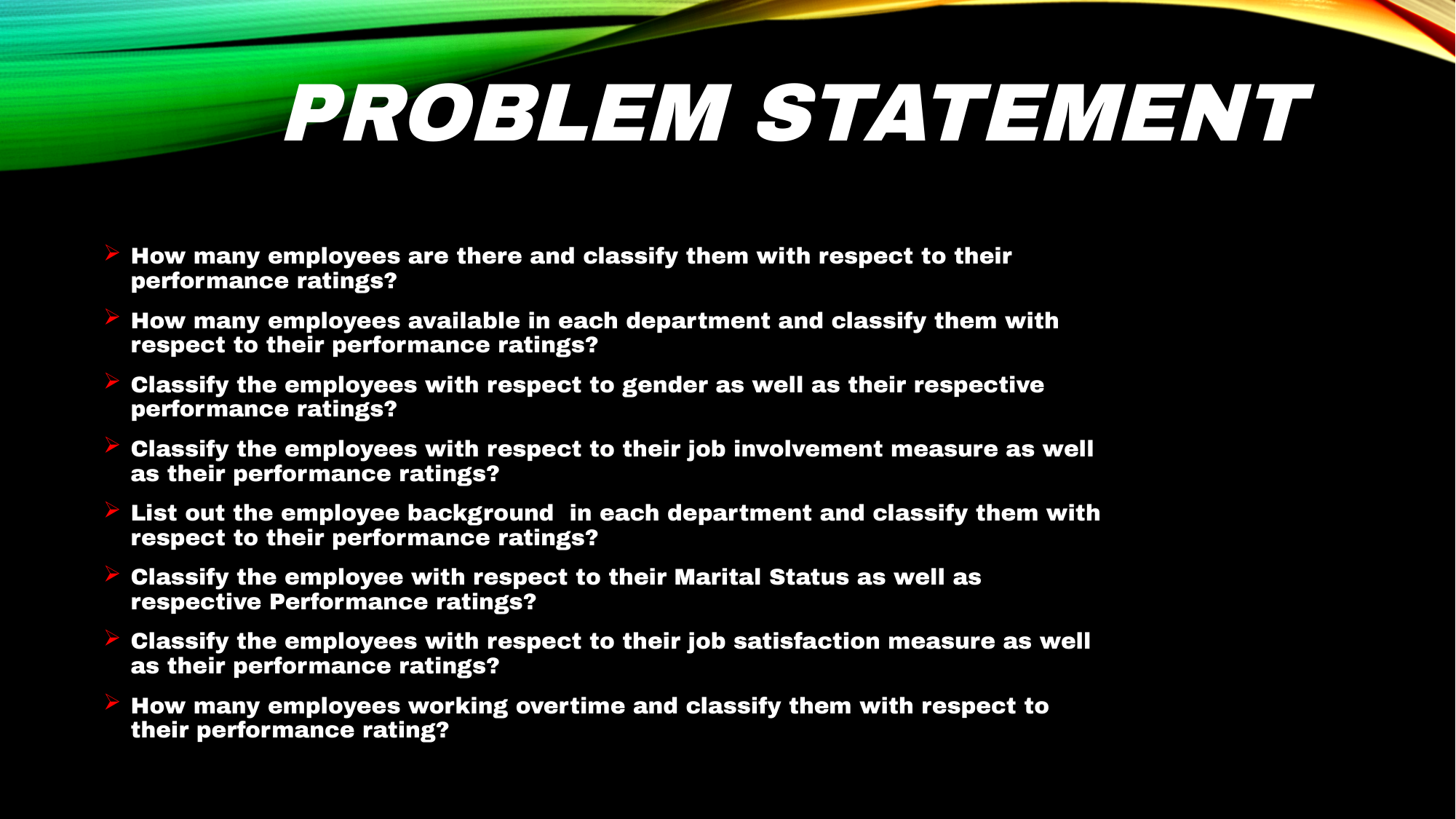

# Problem Statement
How many employees are there and classify them with respect to their performance ratings?
How many employees available in each department and classify them with respect to their performance ratings?
Classify the employees with respect to gender as well as their respective performance ratings?
Classify the employees with respect to their job involvement measure as well as their performance ratings?
List out the employee background  in each department and classify them with respect to their performance ratings?
Classify the employee with respect to their Marital Status as well as respective Performance ratings?
Classify the employees with respect to their job satisfaction measure as well as their performance ratings?
How many employees working overtime and classify them with respect to their performance rating?